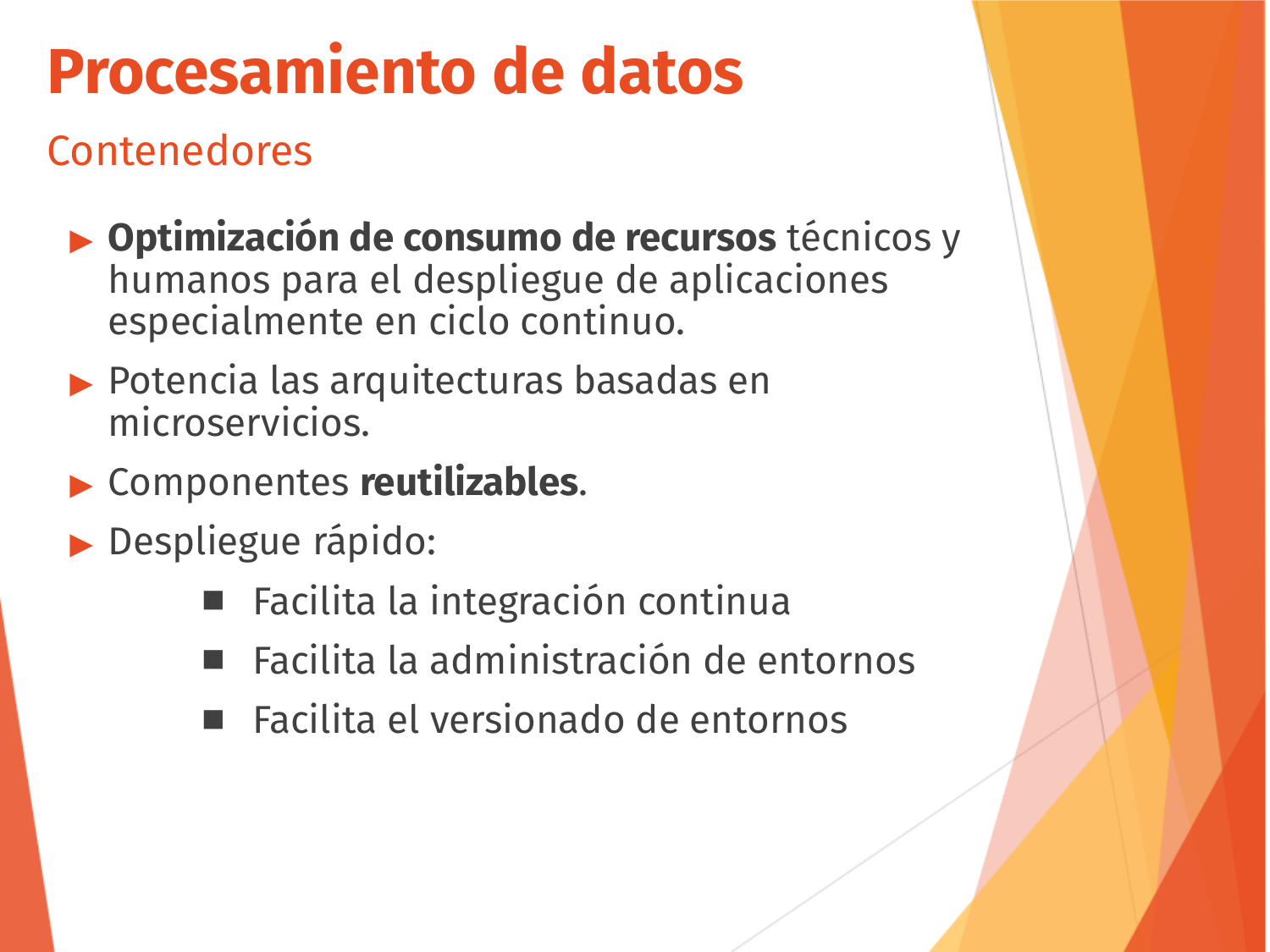

Procesamiento de datos
Contenedores
Optimización de consumo de recursos técnicos y humanos para el despliegue de aplicaciones especialmente en ciclo continuo.
Potencia las arquitecturas basadas en microservicios.
Componentes reutilizables.
Despliegue rápido:
Facilita la integración continua
Facilita la administración de entornos
Facilita el versionado de entornos